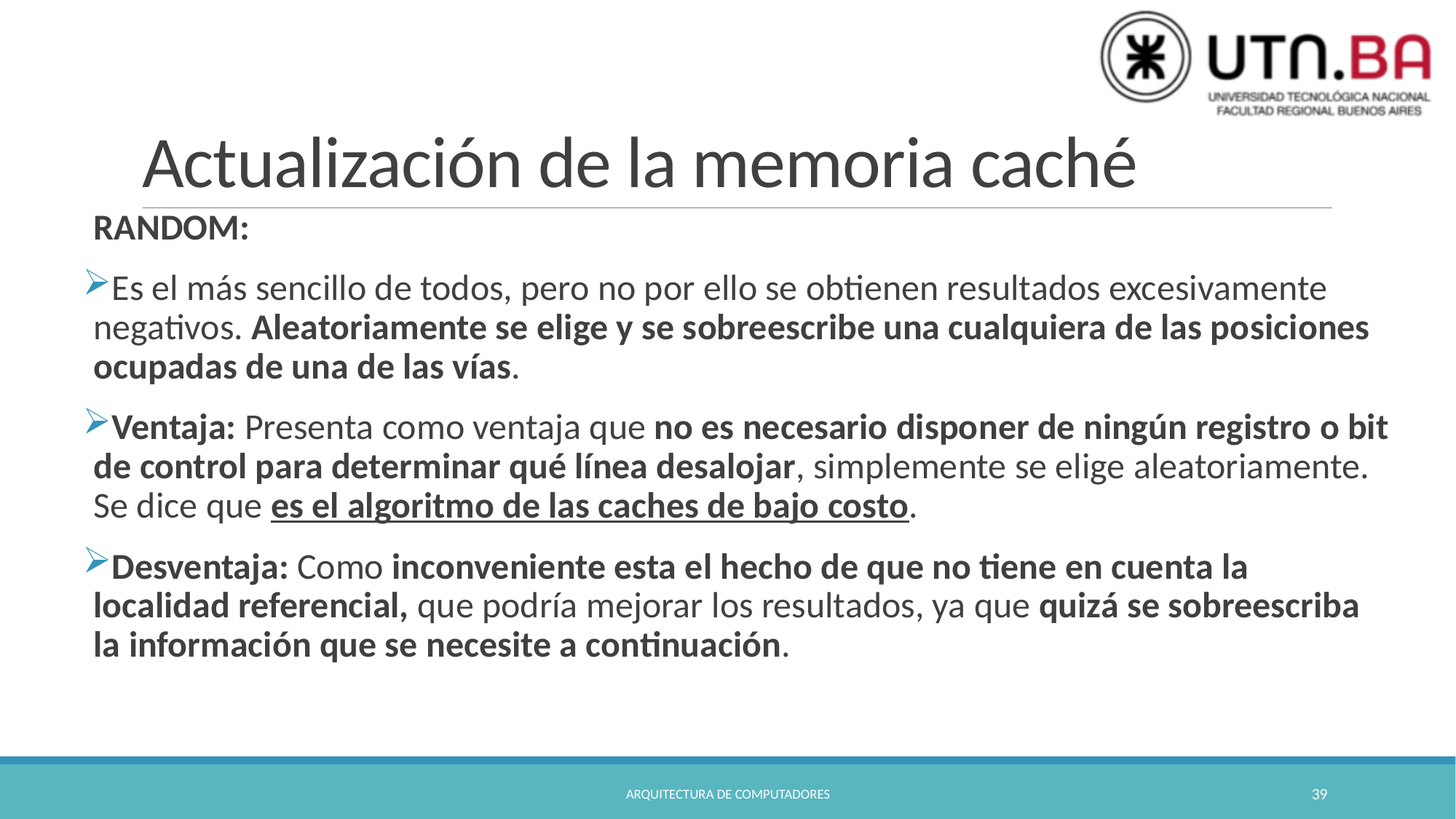

# Actualización de la memoria caché
RANDOM:
Es el más sencillo de todos, pero no por ello se obtienen resultados excesi­vamente negativos. Aleatoriamente se elige y se sobreescribe una cualquiera de las po­siciones ocupadas de una de las vías.
Ventaja: Presenta como ventaja que no es necesario dispo­ner de ningún registro o bit de control para determinar qué línea desalojar, simplemente se elige aleatoriamente. Se dice que es el algoritmo de las caches de bajo costo.
Desventaja: Como inconveniente esta el hecho de que no tiene en cuenta la localidad referencial, que po­dría mejorar los resultados, ya que quizá se sobreescriba la información que se necesite a continuación.
Arquitectura de Computadores
39